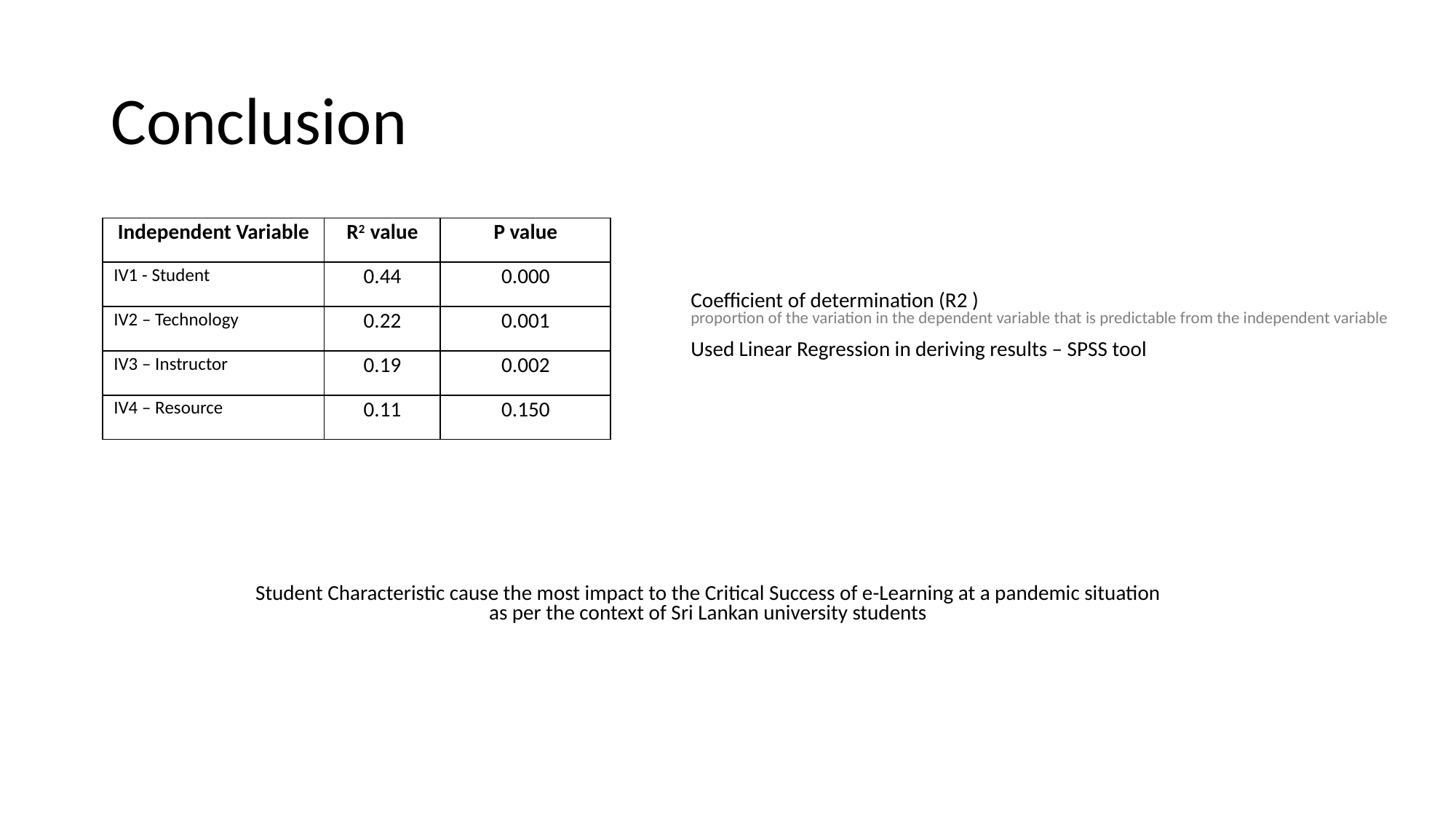

# Conclusion
| Independent Variable | R2 value | P value |
| --- | --- | --- |
| IV1 - Student | 0.44 | 0.000 |
| IV2 – Technology | 0.22 | 0.001 |
| IV3 – Instructor | 0.19 | 0.002 |
| IV4 – Resource | 0.11 | 0.150 |
Coefficient of determination (R2 )
proportion of the variation in the dependent variable that is predictable from the independent variable

Used Linear Regression in deriving results – SPSS tool

Student Characteristic cause the most impact to the Critical Success of e-Learning at a pandemic situation as per the context of Sri Lankan university students